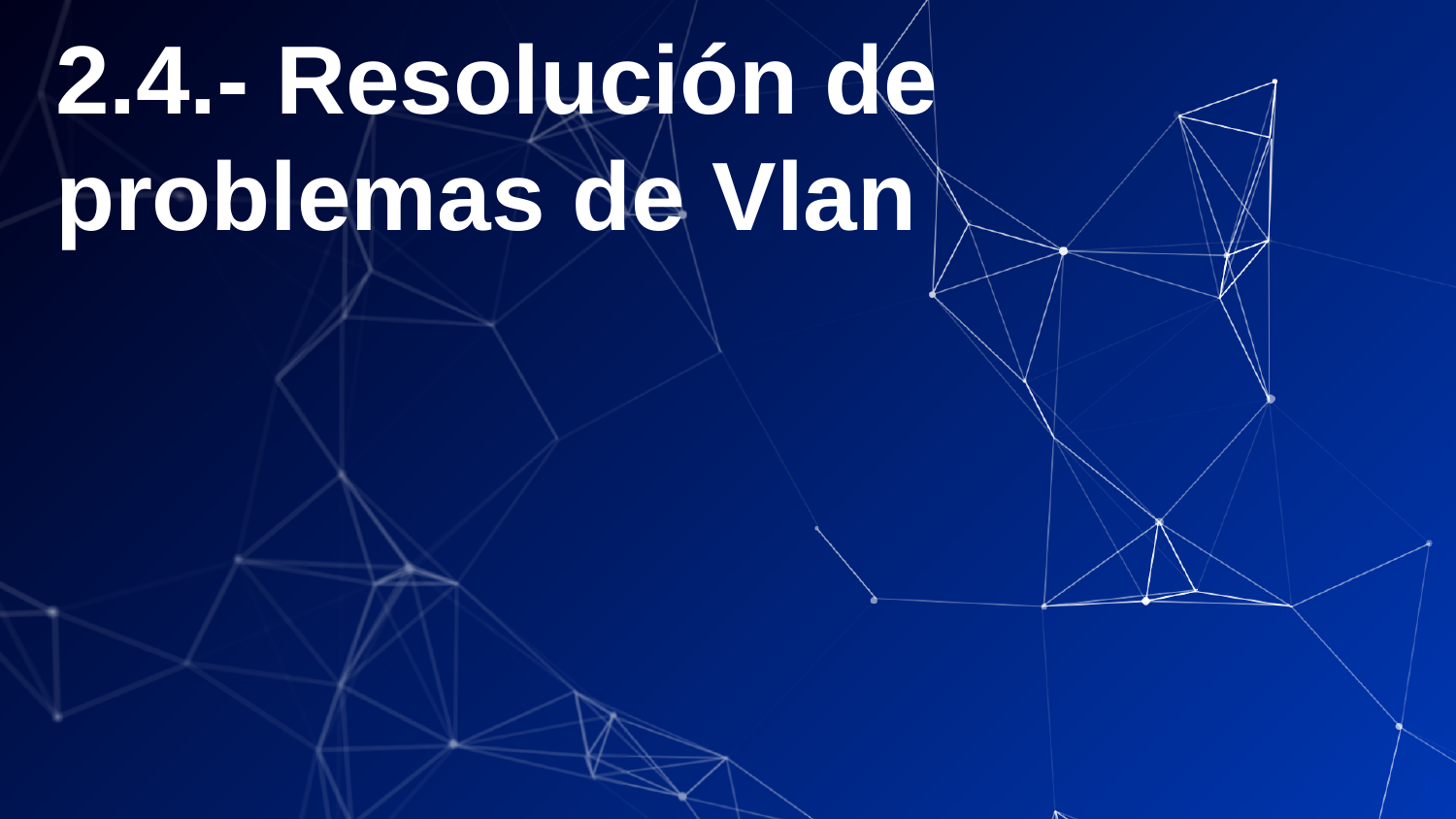

2.4.- Resolución de problemas de Vlan
6